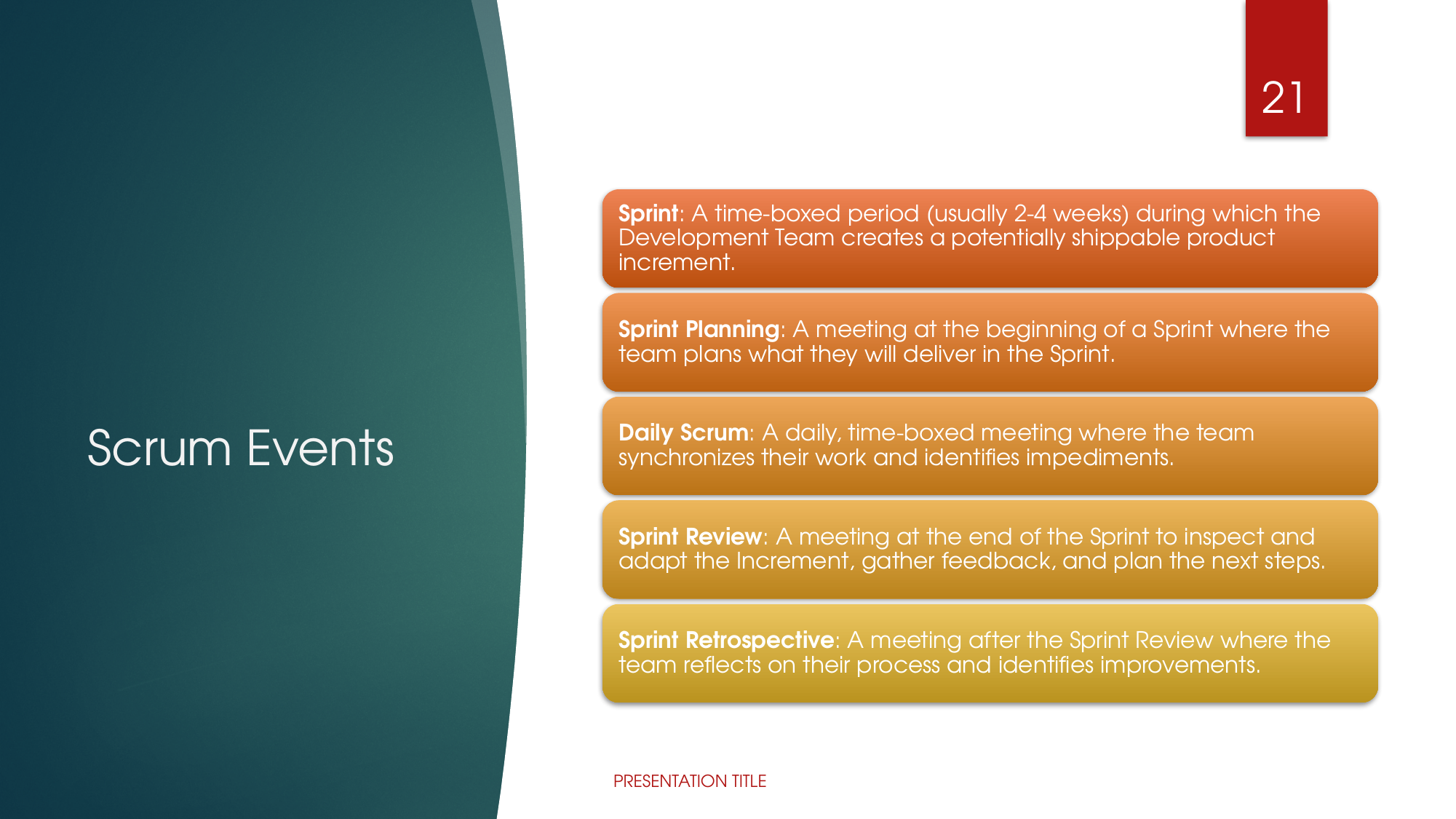

21
# Scrum Events
Sprint: A time-boxed period (usually 2-4 weeks) during which the Development Team creates a potentially shippable product increment.
Sprint Planning: A meeting at the beginning of a Sprint where the team plans what they will deliver in the Sprint.
Daily Scrum: A daily, time-boxed meeting where the team synchronizes their work and identifies impediments.
Sprint Review: A meeting at the end of the Sprint to inspect and adapt the Increment, gather feedback, and plan the next steps.
Sprint Retrospective: A meeting after the Sprint Review where the team reflects on their process and identifies improvements.
PRESENTATION TITLE